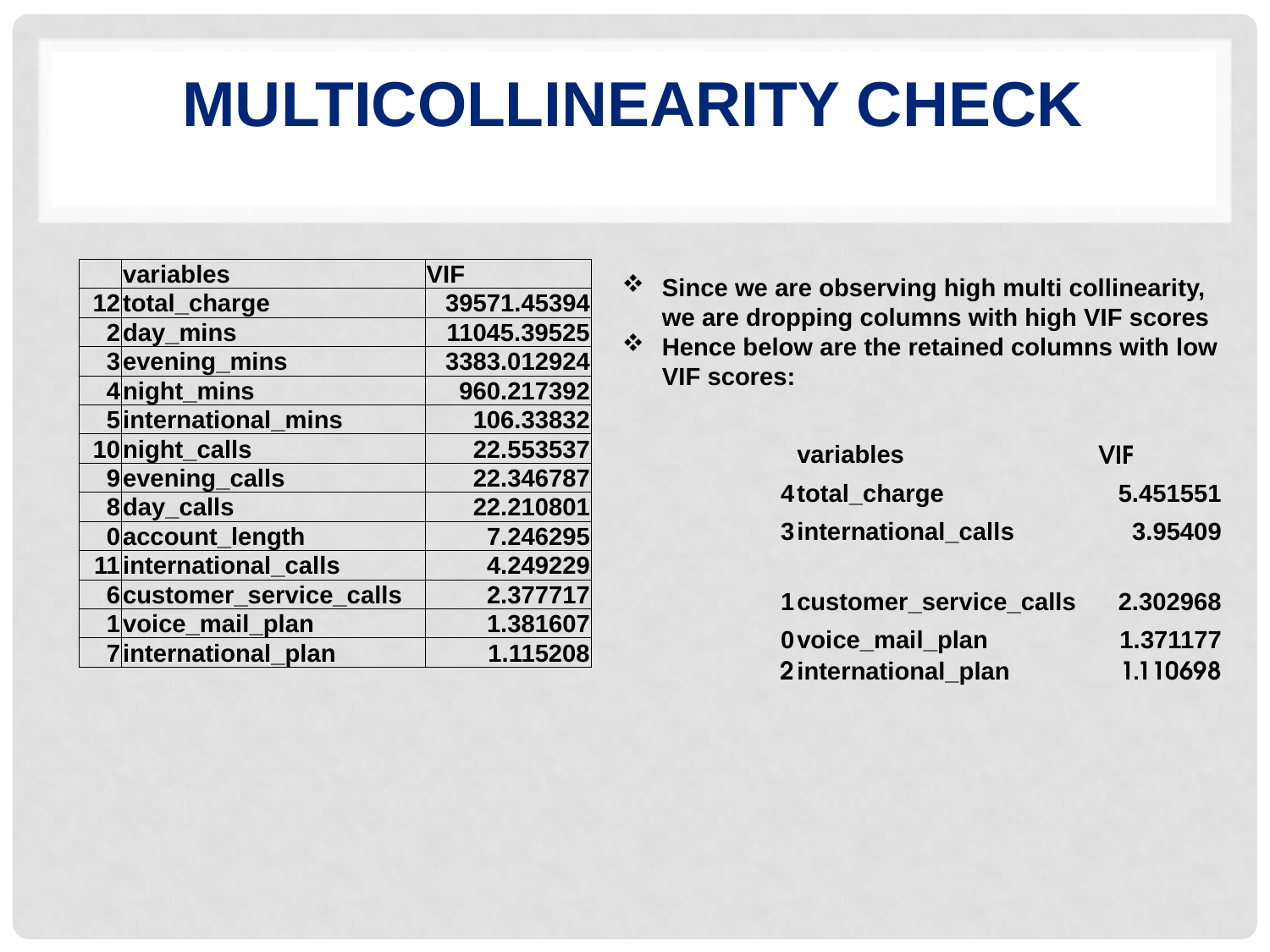

# Multicollinearity check

|  | variables | VIF |
| --- | --- | --- |
| 12 | total\_charge | 39571.45394 |
| 2 | day\_mins | 11045.39525 |
| 3 | evening\_mins | 3383.012924 |
| 4 | night\_mins | 960.217392 |
| 5 | international\_mins | 106.33832 |
| 10 | night\_calls | 22.553537 |
| 9 | evening\_calls | 22.346787 |
| 8 | day\_calls | 22.210801 |
| 0 | account\_length | 7.246295 |
| 11 | international\_calls | 4.249229 |
| 6 | customer\_service\_calls | 2.377717 |
| 1 | voice\_mail\_plan | 1.381607 |
| 7 | international\_plan | 1.115208 |
Since we are observing high multi collinearity, we are dropping columns with high VIF scores
Hence below are the retained columns with low VIF scores:

|  | variables | VIF |
| --- | --- | --- |
| 4 | total\_charge | 5.451551 |
| 3 | international\_calls | 3.95409 |
| 1 | customer\_service\_calls | 2.302968 |
| 0 | voice\_mail\_plan | 1.371177 |
| 2 | international\_plan | 1.110698 |